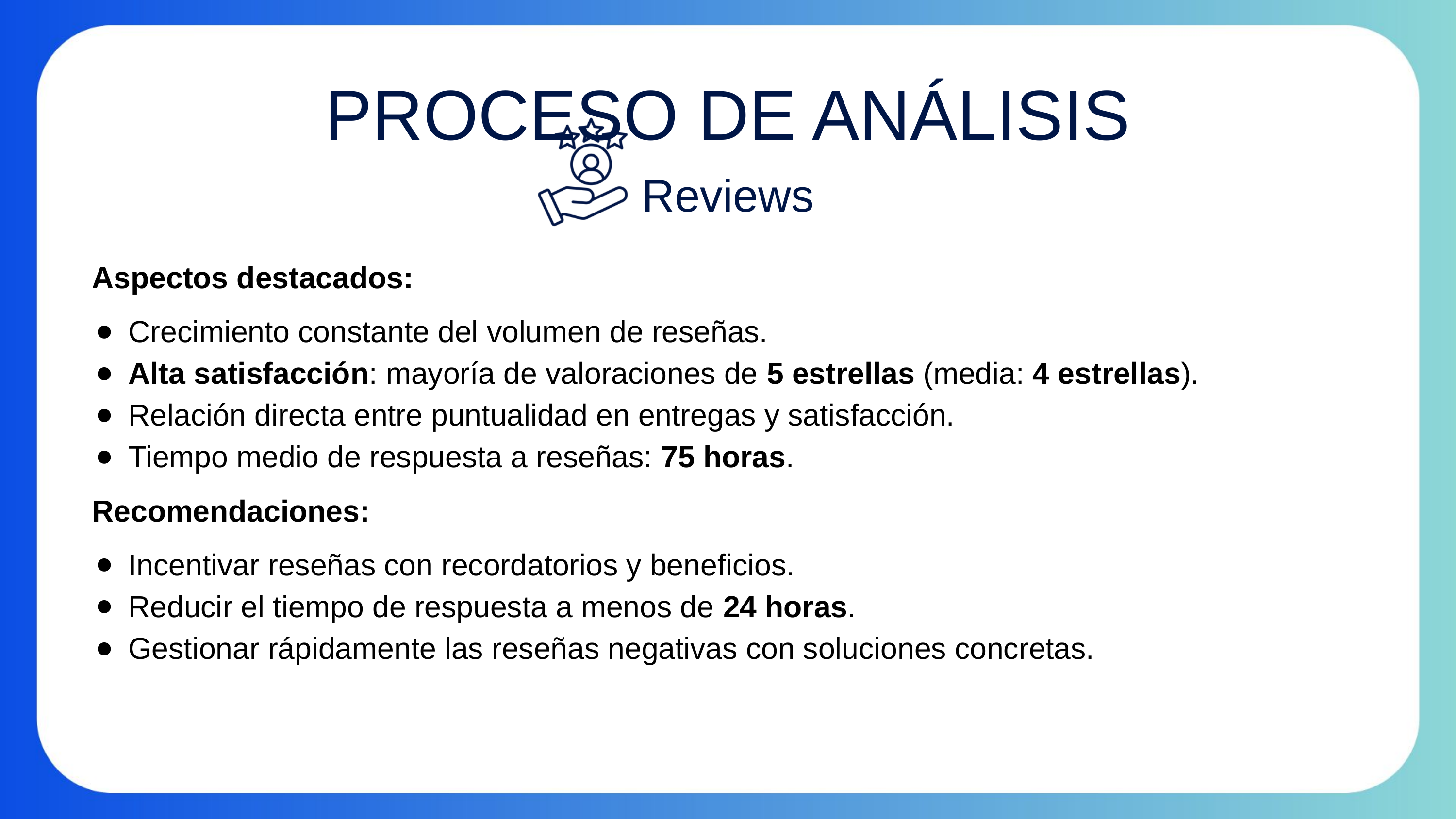

PROCESO DE ANÁLISIS

Reviews
Aspectos destacados:
Crecimiento constante del volumen de reseñas.
Alta satisfacción: mayoría de valoraciones de 5 estrellas (media: 4 estrellas).
Relación directa entre puntualidad en entregas y satisfacción.
Tiempo medio de respuesta a reseñas: 75 horas.
Recomendaciones:
Incentivar reseñas con recordatorios y beneficios.
Reducir el tiempo de respuesta a menos de 24 horas.
Gestionar rápidamente las reseñas negativas con soluciones concretas.